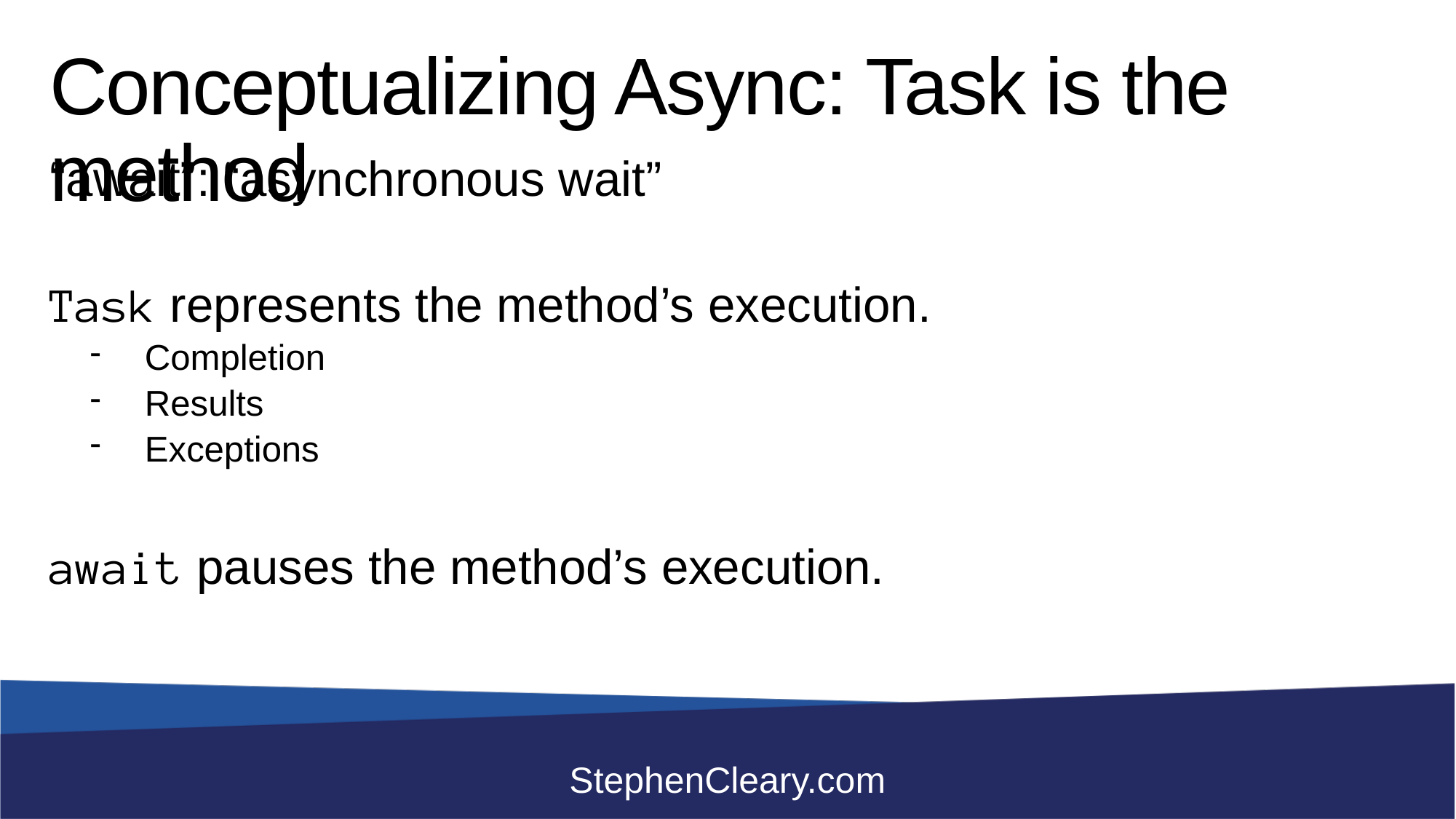

# Conceptualizing Async: Task is the method
“await”: “asynchronous wait”

Task represents the method’s execution.
Completion
Results
Exceptions

await pauses the method’s execution.